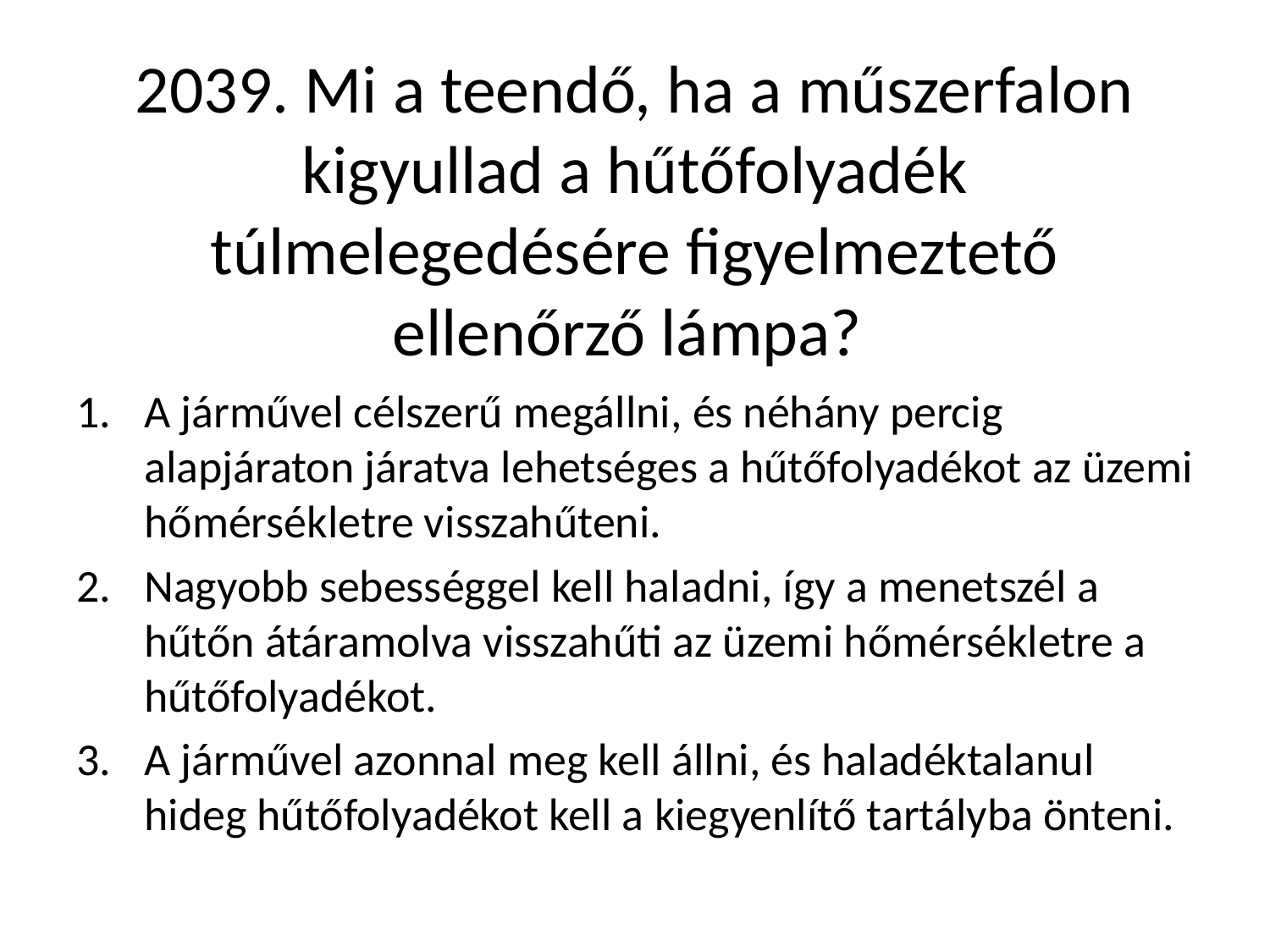

# 2039. Mi a teendő, ha a műszerfalon kigyullad a hűtőfolyadék túlmelegedésére figyelmeztető ellenőrző lámpa?
A járművel célszerű megállni, és néhány percig alapjáraton járatva lehetséges a hűtőfolyadékot az üzemi hőmérsékletre visszahűteni.
Nagyobb sebességgel kell haladni, így a menetszél a hűtőn átáramolva visszahűti az üzemi hőmérsékletre a hűtőfolyadékot.
A járművel azonnal meg kell állni, és haladéktalanul hideg hűtőfolyadékot kell a kiegyenlítő tartályba önteni.